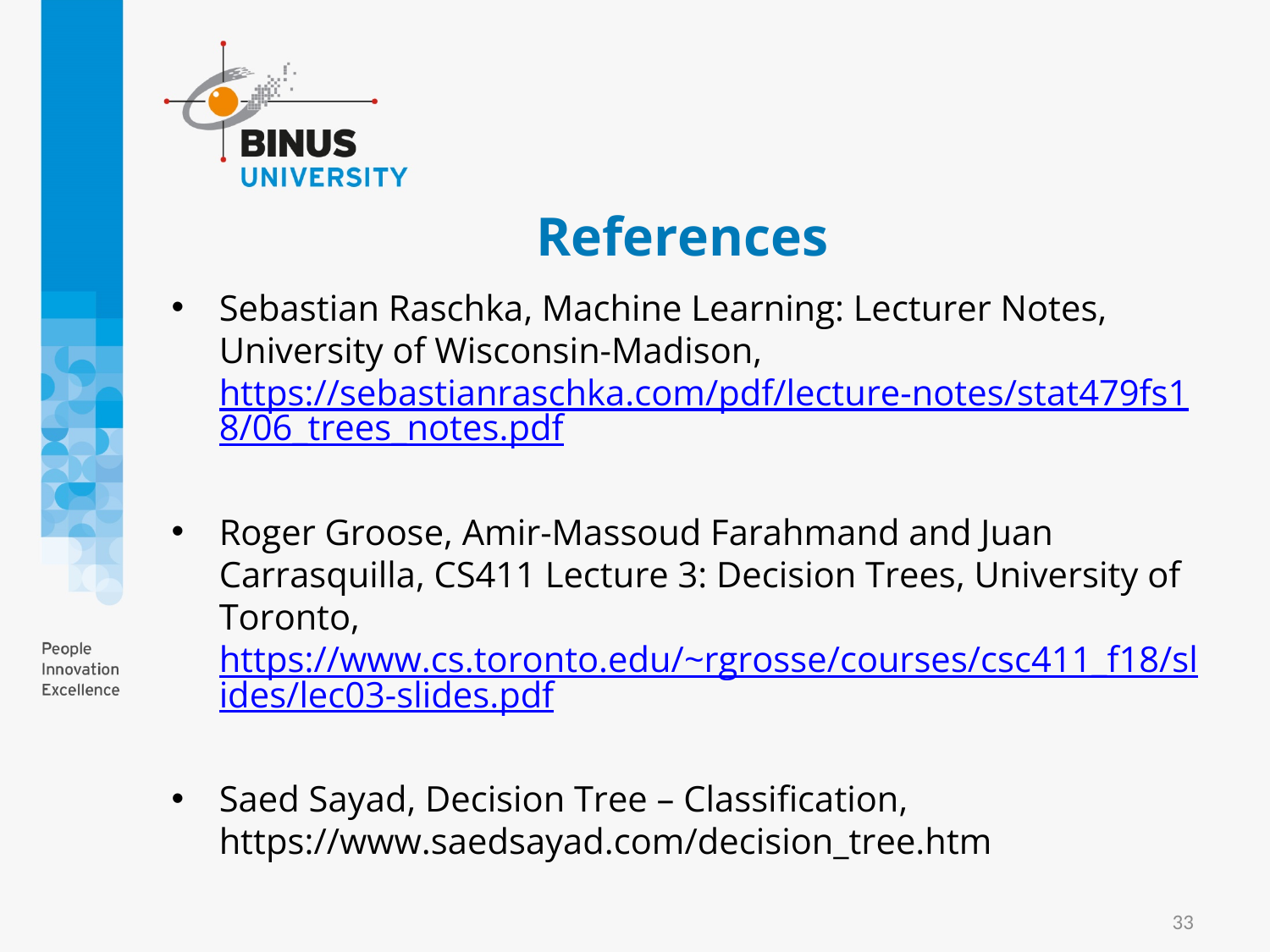

# References
Sebastian Raschka, Machine Learning: Lecturer Notes, University of Wisconsin-Madison, https://sebastianraschka.com/pdf/lecture-notes/stat479fs18/06_trees_notes.pdf

Roger Groose, Amir-Massoud Farahmand and Juan Carrasquilla, CS411 Lecture 3: Decision Trees, University of Toronto, https://www.cs.toronto.edu/~rgrosse/courses/csc411_f18/slides/lec03-slides.pdf

Saed Sayad, Decision Tree – Classification, https://www.saedsayad.com/decision_tree.htm
33